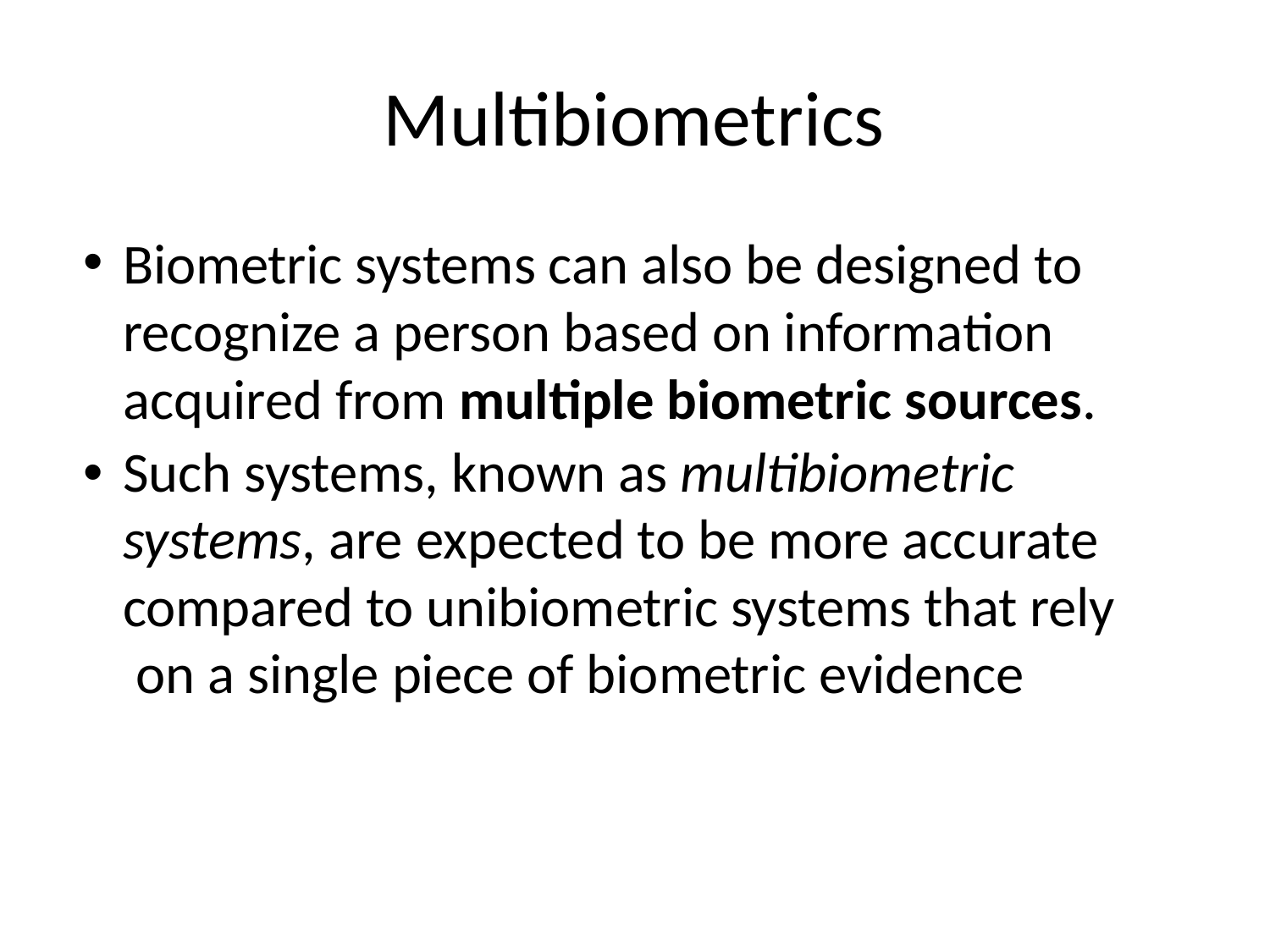

# Multibiometrics
Biometric systems can also be designed to  recognize a person based on information  acquired from multiple biometric sources.
Such systems, known as multibiometric  systems, are expected to be more accurate  compared to unibiometric systems that rely  on a single piece of biometric evidence